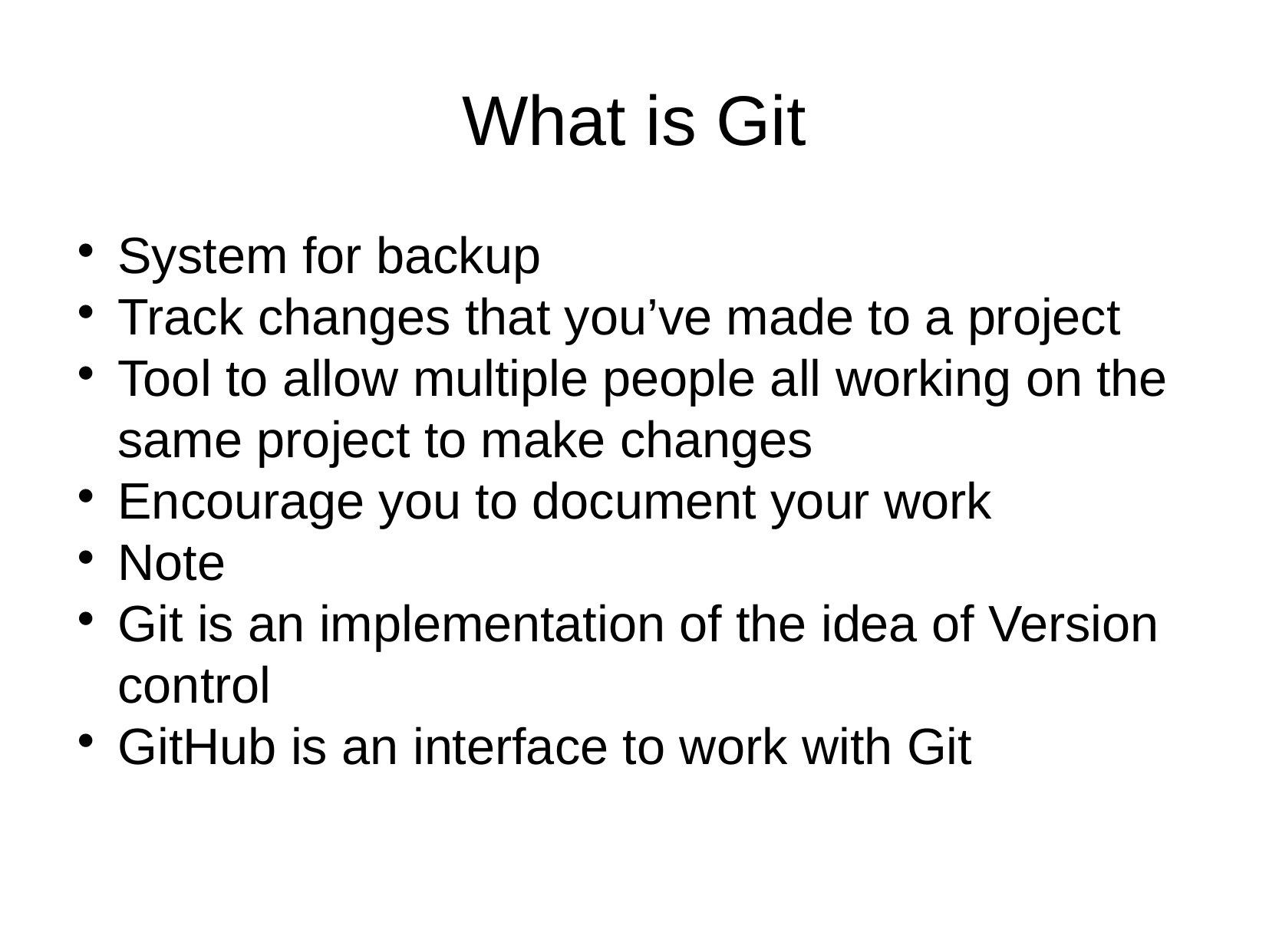

What is Git
System for backup
Track changes that you’ve made to a project
Tool to allow multiple people all working on the same project to make changes
Encourage you to document your work
Note
Git is an implementation of the idea of Version control
GitHub is an interface to work with Git